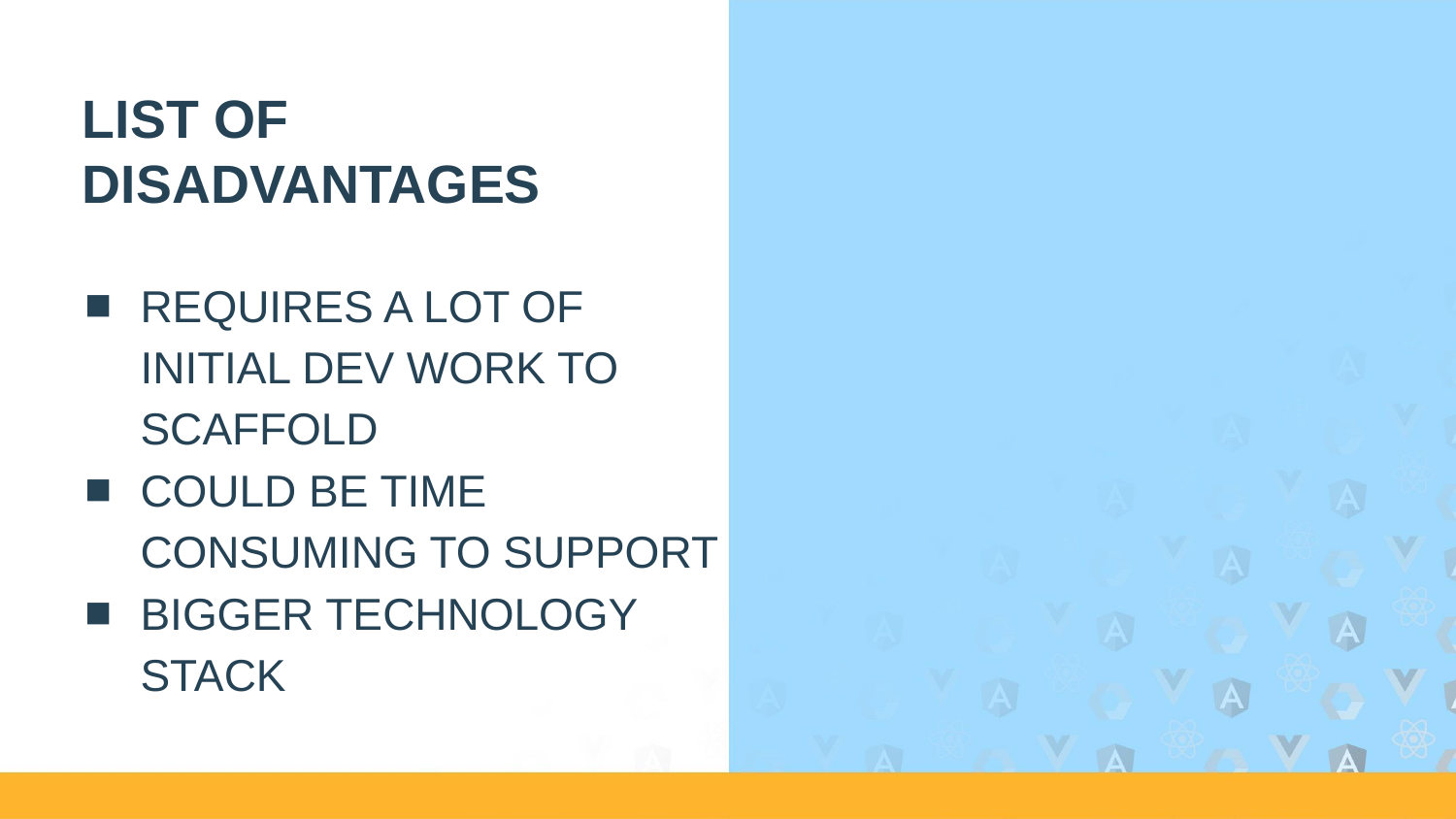

# LIST OF DISADVANTAGES
REQUIRES A LOT OF INITIAL DEV WORK TO SCAFFOLD
COULD BE TIME CONSUMING TO SUPPORT
BIGGER TECHNOLOGY STACK